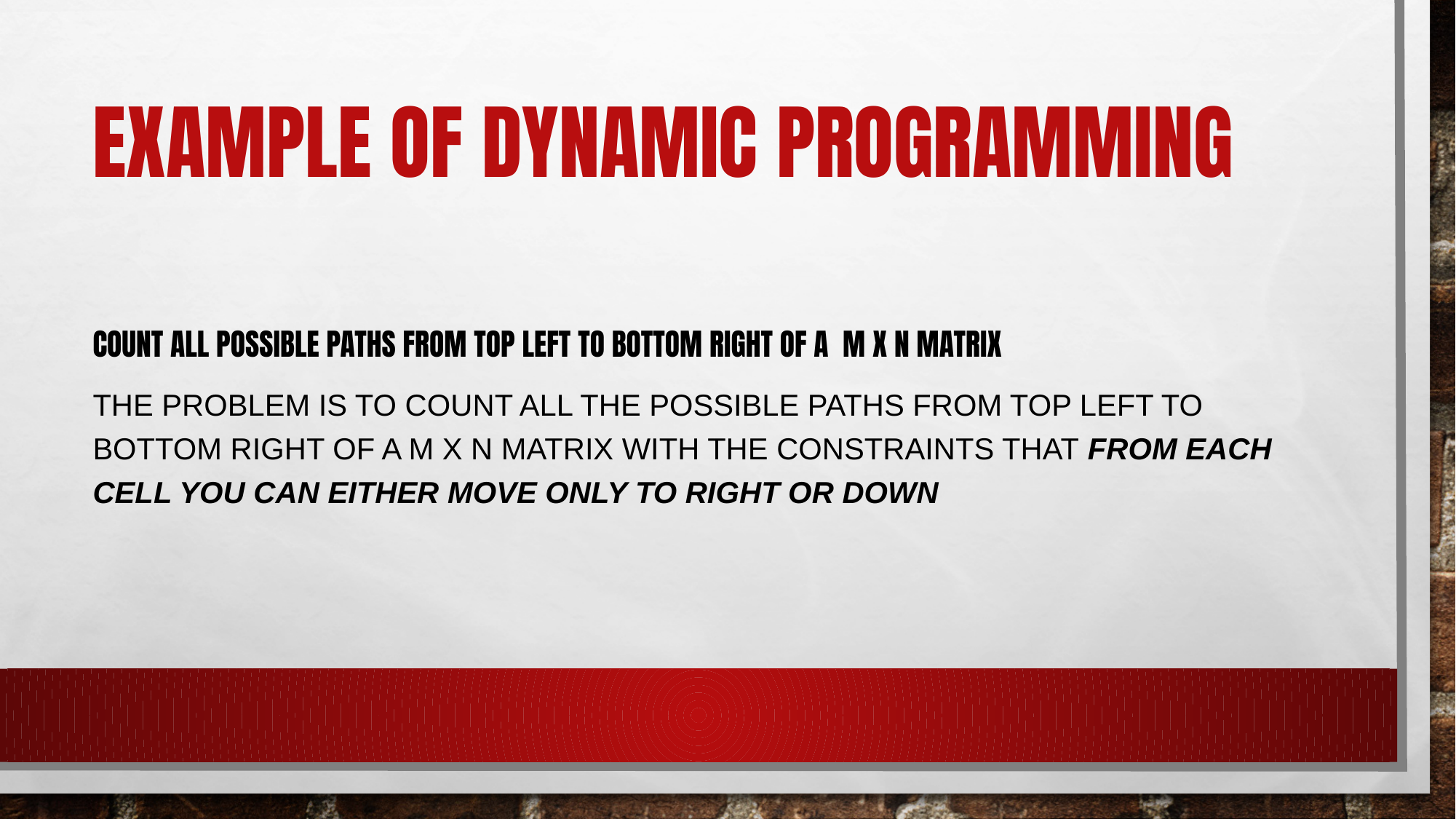

# EXAMPLE OF DYNAMIC PROGRAMMING
Count all possible paths from top left to bottom right of a  m X n matrix
The problem is to count all the possible paths from top left to bottom right of a m X n matrix with the constraints that from each cell you can either move only to right or down